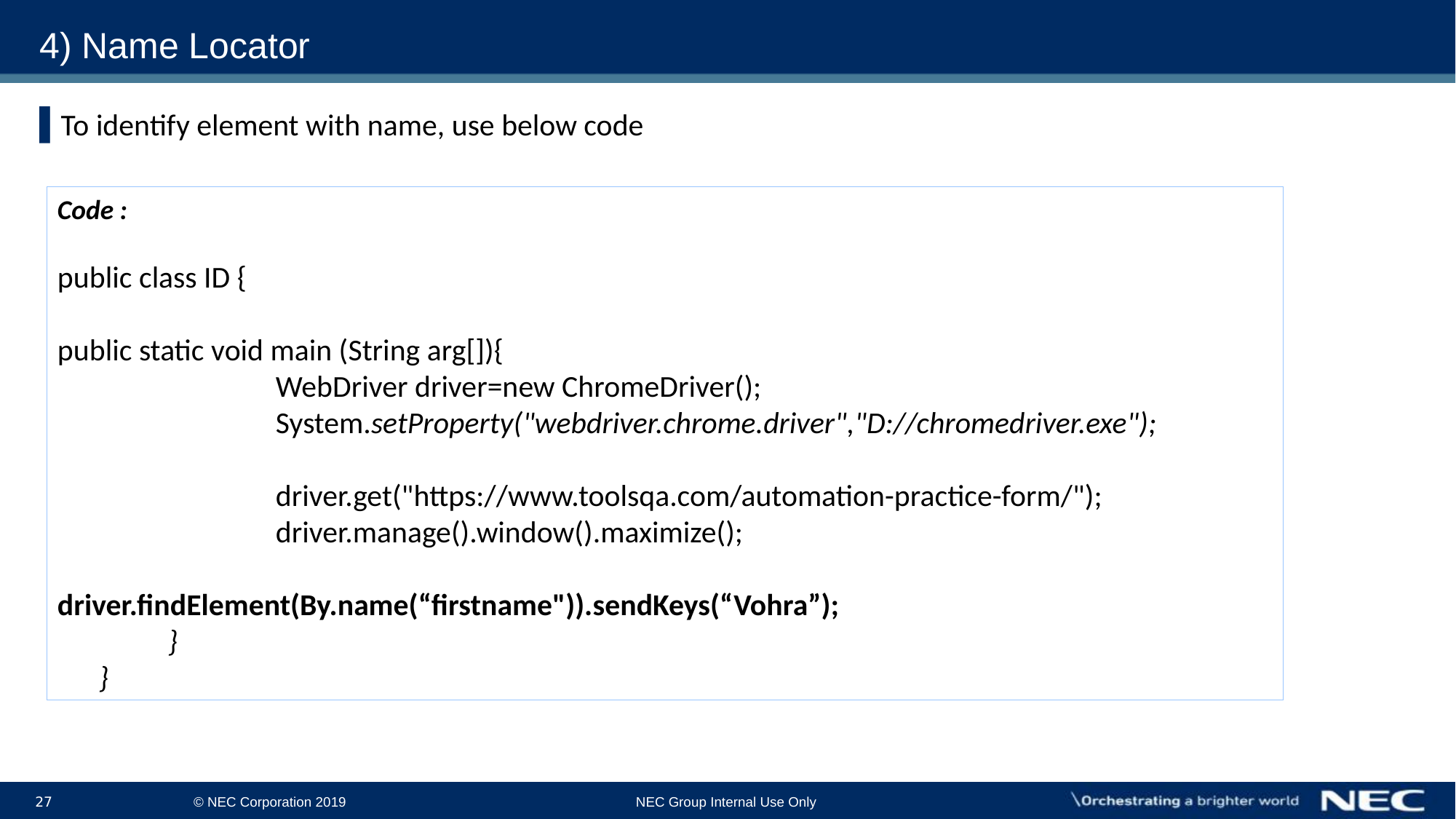

# 4) Name Locator
To identify element with name, use below code

Code :

public class ID {

public static void main (String arg[]){
		WebDriver driver=new ChromeDriver();
		System.setProperty("webdriver.chrome.driver","D://chromedriver.exe");

		driver.get("https://www.toolsqa.com/automation-practice-form/");
		driver.manage().window().maximize();
						   	  			driver.findElement(By.name(“firstname")).sendKeys(“Vohra”);
                }
      }